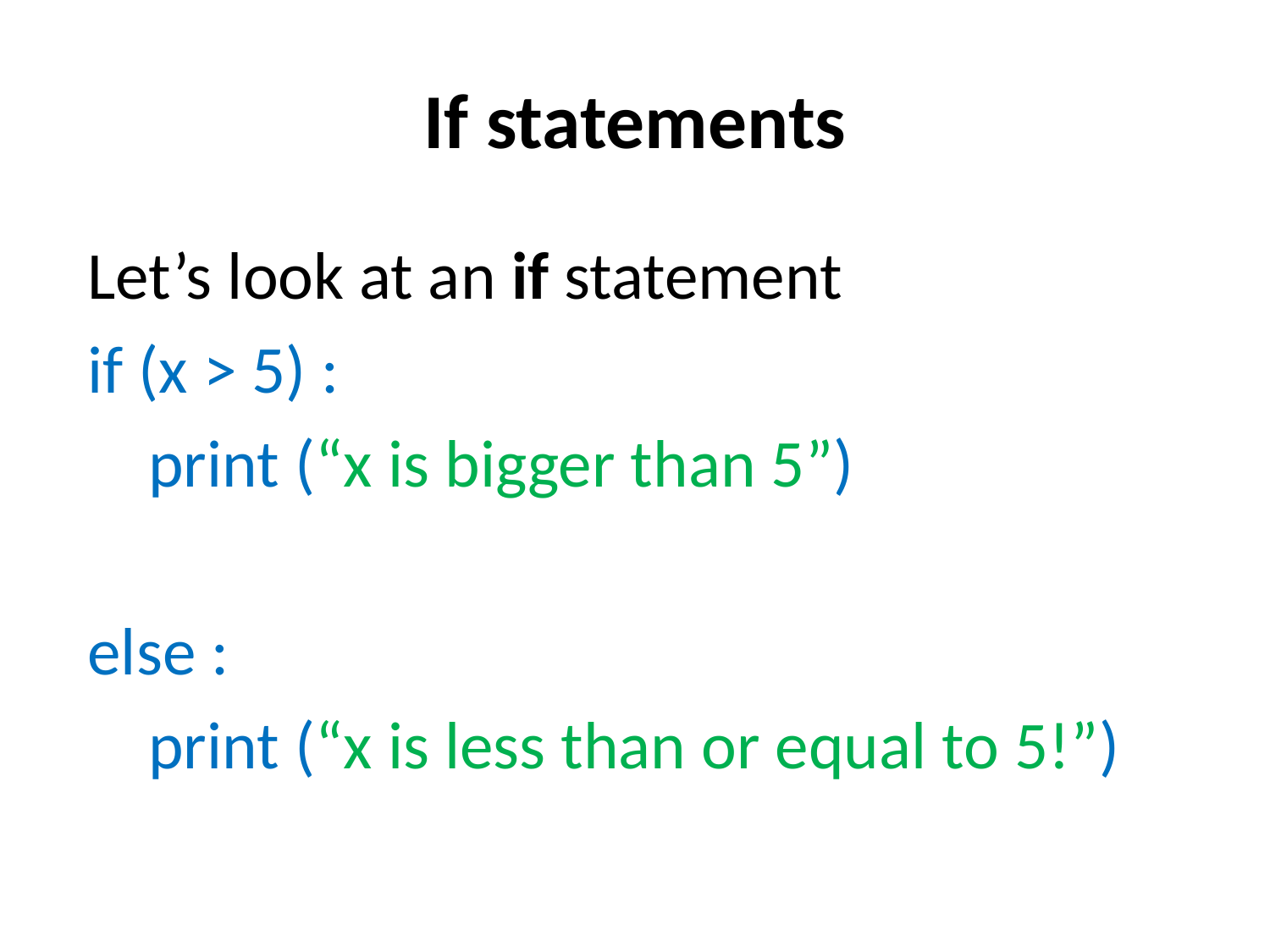

# If statements
Let’s look at an if statement
if (x > 5) :
    print (“x is bigger than 5”)

else :
    print (“x is less than or equal to 5!”)